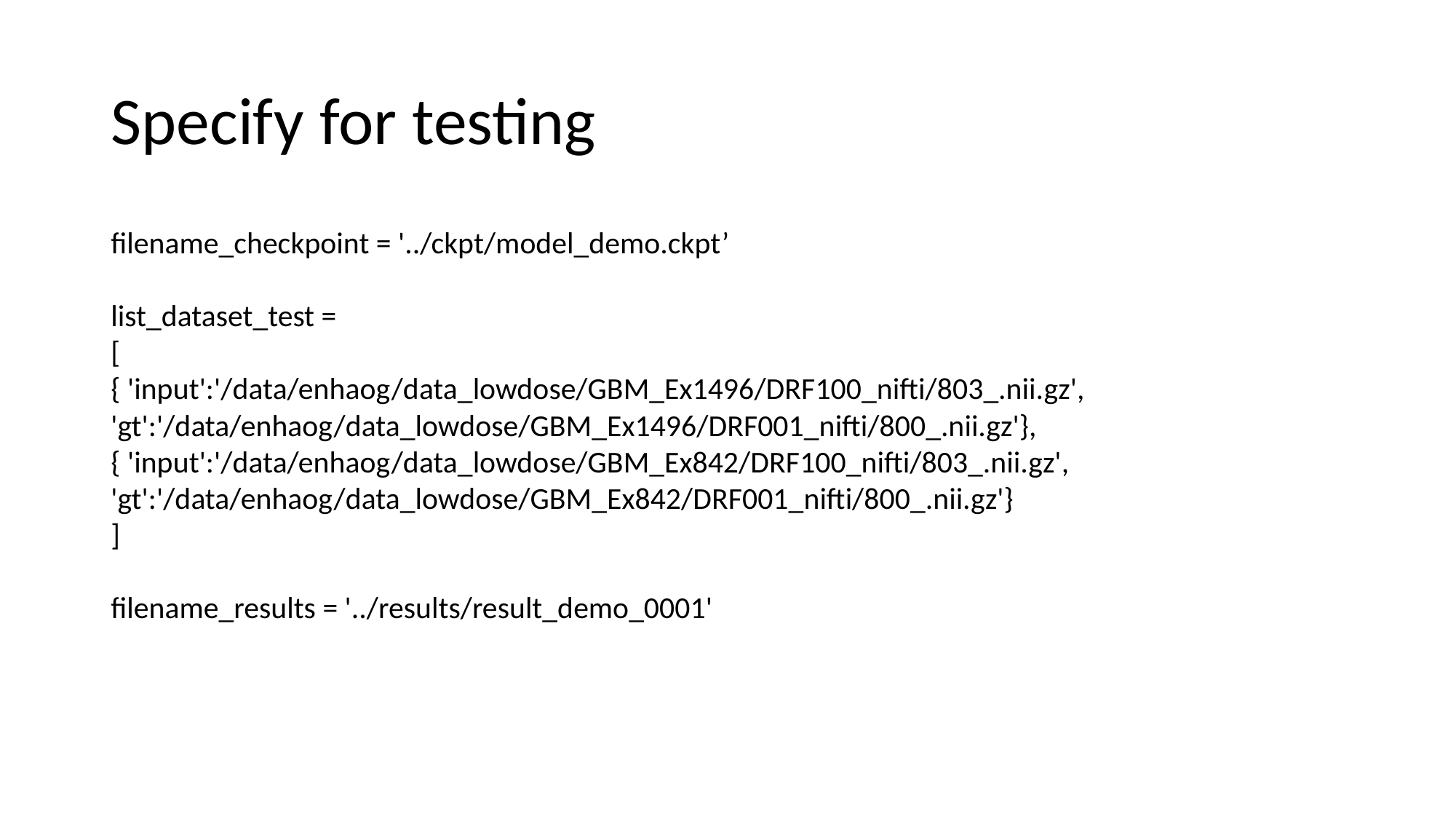

# Specify for testing
filename_checkpoint = '../ckpt/model_demo.ckpt’

list_dataset_test =
[
{ 'input':'/data/enhaog/data_lowdose/GBM_Ex1496/DRF100_nifti/803_.nii.gz', 'gt':'/data/enhaog/data_lowdose/GBM_Ex1496/DRF001_nifti/800_.nii.gz'},
{ 'input':'/data/enhaog/data_lowdose/GBM_Ex842/DRF100_nifti/803_.nii.gz', 'gt':'/data/enhaog/data_lowdose/GBM_Ex842/DRF001_nifti/800_.nii.gz'}
]

filename_results = '../results/result_demo_0001'